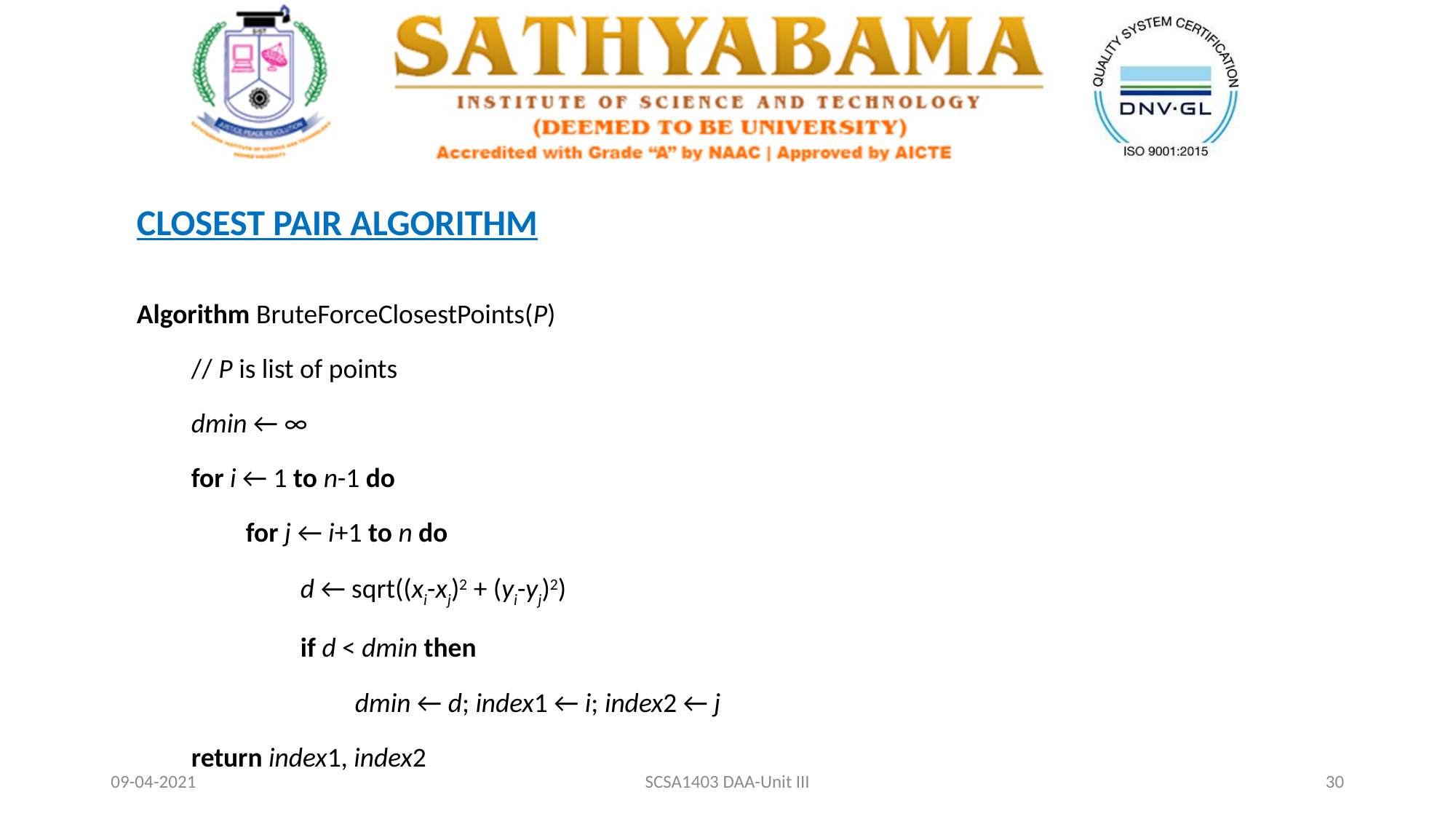

CLOSEST PAIR ALGORITHM

Algorithm BruteForceClosestPoints(P)
// P is list of points
dmin ← ∞
for i ← 1 to n-1 do
for j ← i+1 to n do
d ← sqrt((xi-xj)2 + (yi-yj)2)
if d < dmin then
dmin ← d; index1 ← i; index2 ← j
return index1, index2

09-04-2021
SCSA1403 DAA-Unit III
30